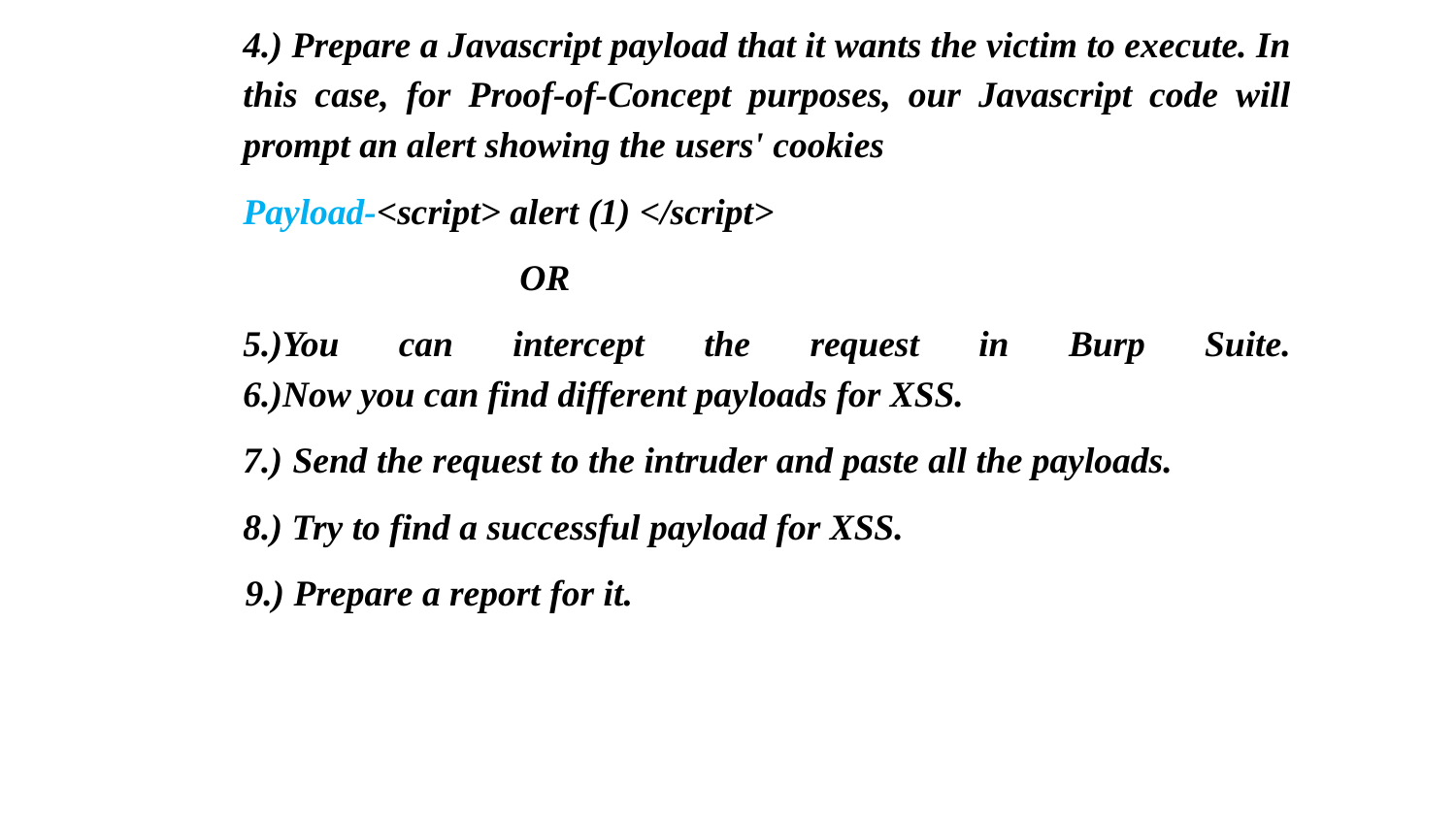

4.) Prepare a Javascript payload that it wants the victim to execute. In this case, for Proof-of-Concept purposes, our Javascript code will prompt an alert showing the users' cookies
Payload-<script> alert (1) </script>
                              OR
5.)You can intercept the request in Burp Suite.
6.)Now you can find different payloads for XSS.
7.) Send the request to the intruder and paste all the payloads.
8.) Try to find a successful payload for XSS.
                         9.) Prepare a report for it.